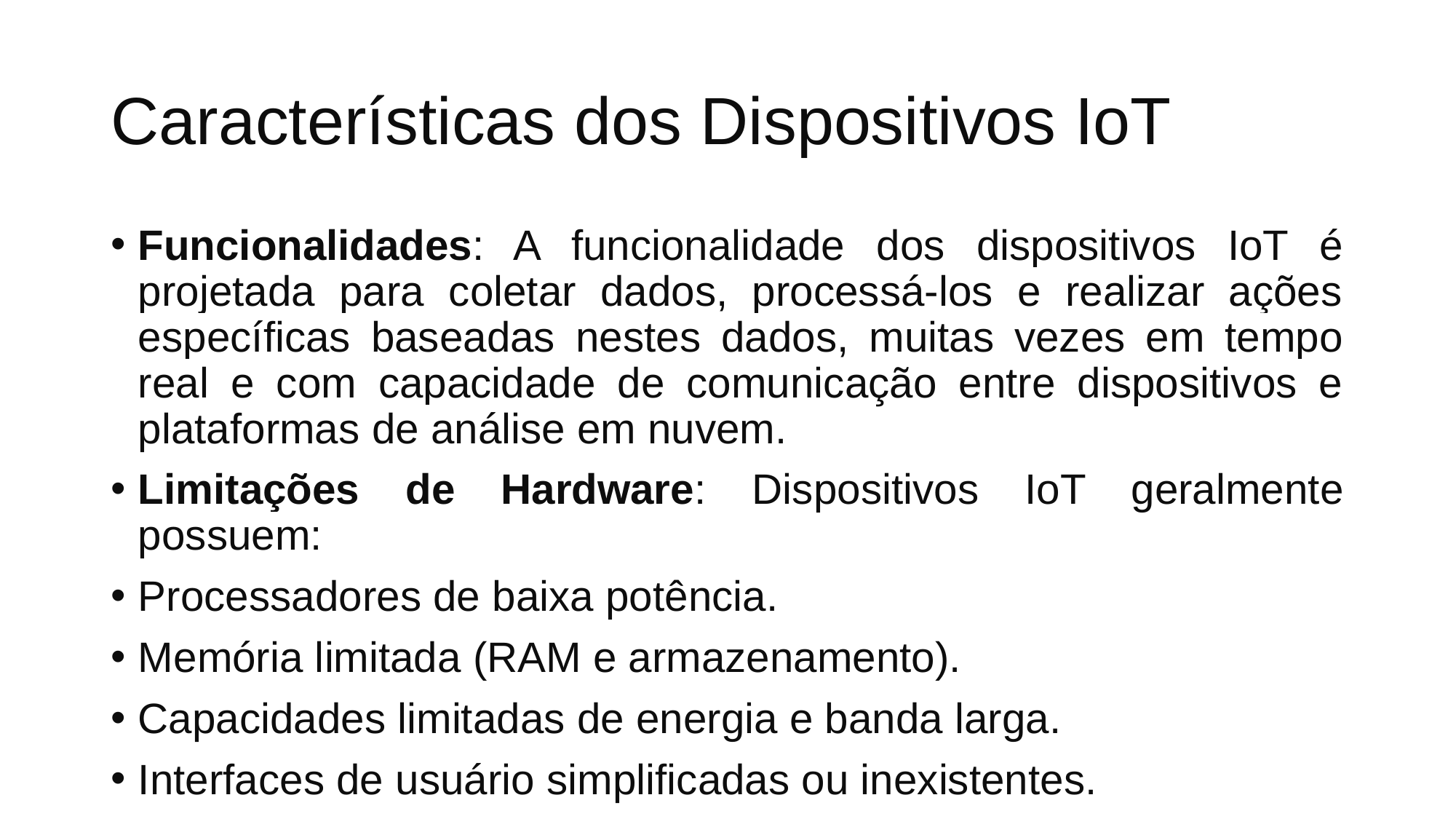

# Características dos Dispositivos IoT
Funcionalidades: A funcionalidade dos dispositivos IoT é projetada para coletar dados, processá-los e realizar ações específicas baseadas nestes dados, muitas vezes em tempo real e com capacidade de comunicação entre dispositivos e plataformas de análise em nuvem.
Limitações de Hardware: Dispositivos IoT geralmente possuem:
Processadores de baixa potência.
Memória limitada (RAM e armazenamento).
Capacidades limitadas de energia e banda larga.
Interfaces de usuário simplificadas ou inexistentes.